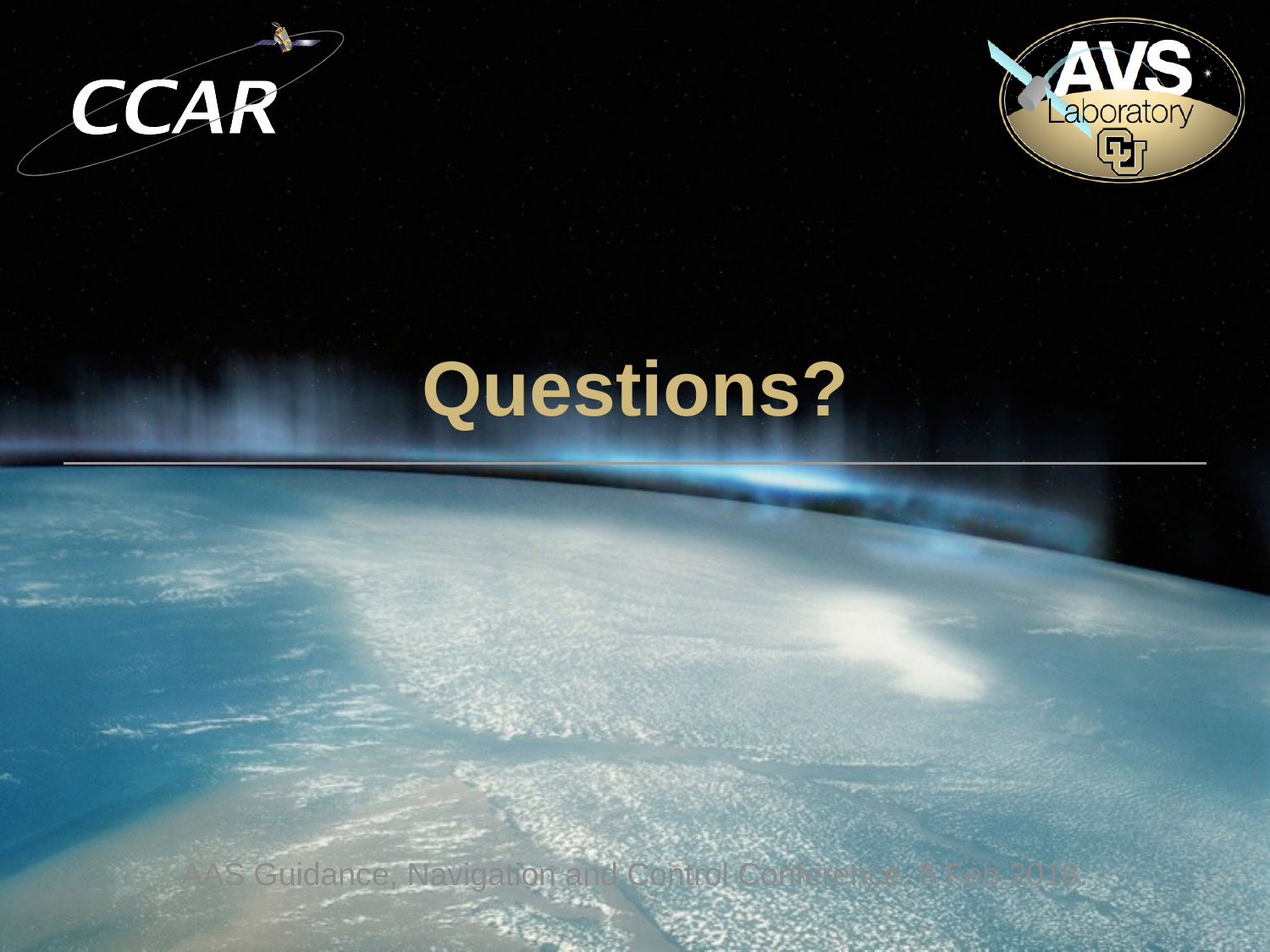

# Questions?
AAS Guidance, Navigation and Control Conference. 5 Feb 2018.